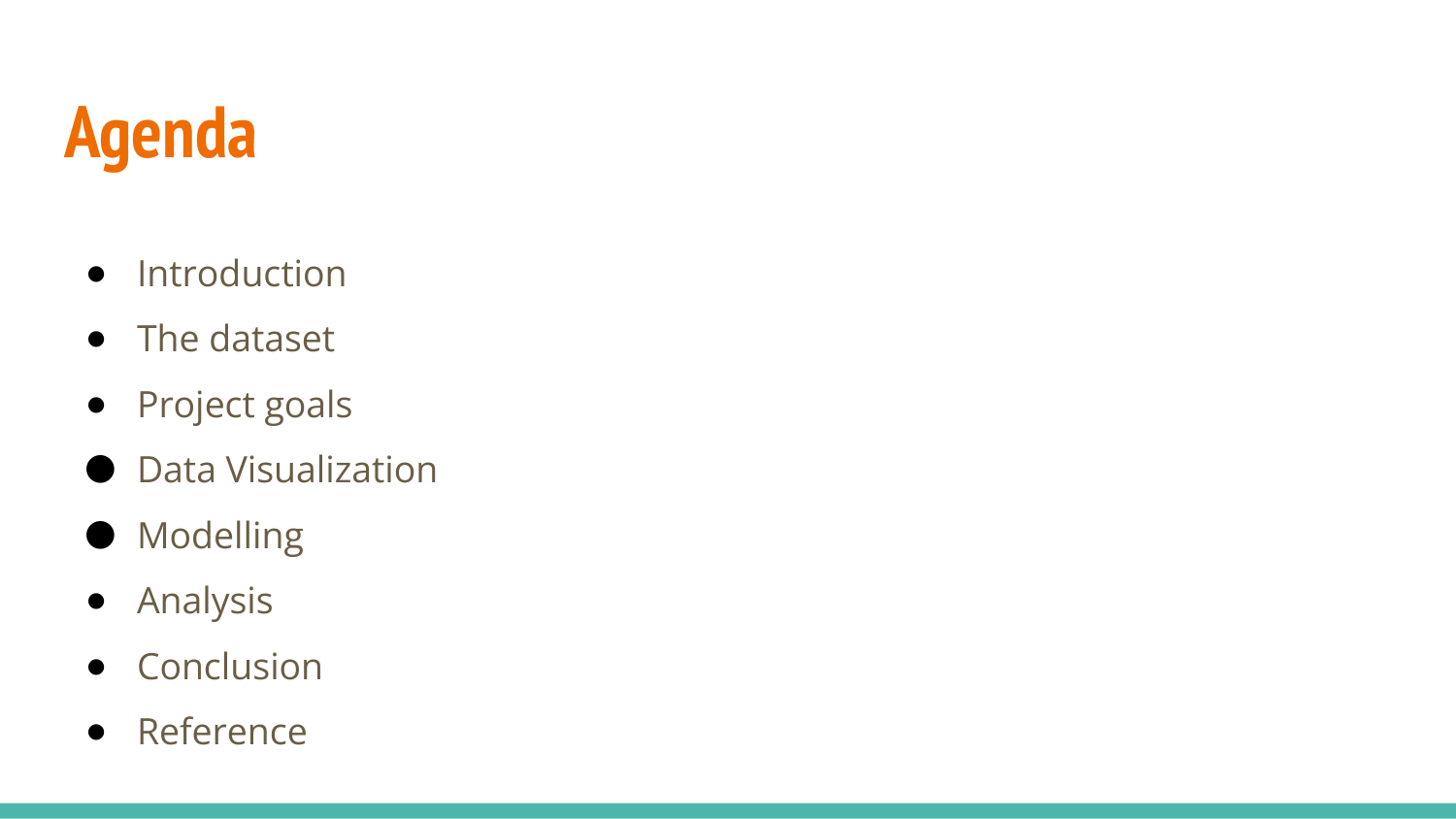

# Agenda
Introduction
The dataset
Project goals
Data Visualization
Modelling
Analysis
Conclusion
Reference